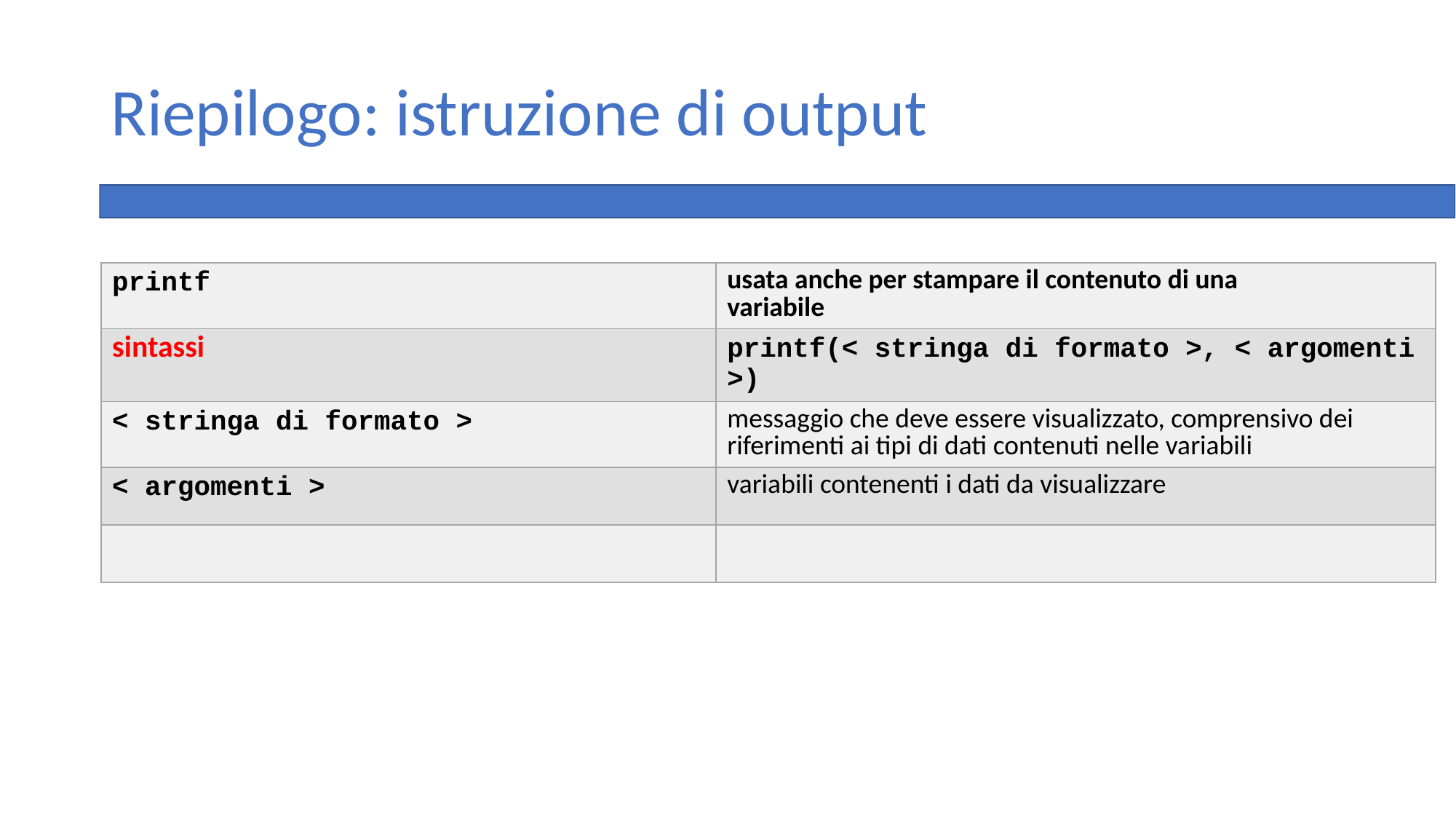

# Riepilogo: istruzione di output
| printf | usata anche per stampare il contenuto di una variabile |
| --- | --- |
| sintassi | printf(< stringa di formato >, < argomenti >) |
| < stringa di formato > | messaggio che deve essere visualizzato, comprensivo dei riferimenti ai tipi di dati contenuti nelle variabili |
| < argomenti > | variabili contenenti i dati da visualizzare |
|  |  |